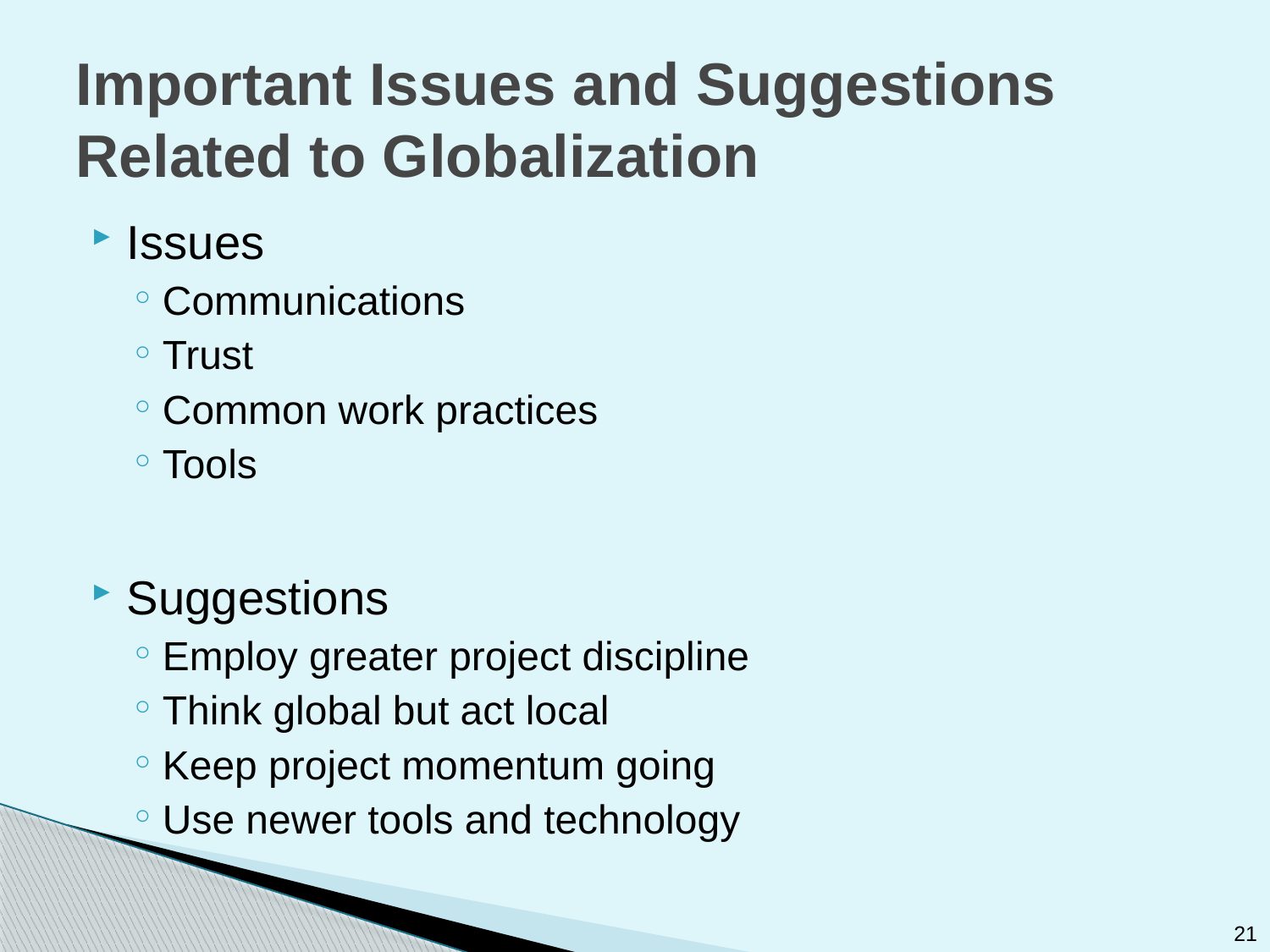

# Important Issues and Suggestions Related to Globalization
Issues
Communications
Trust
Common work practices
Tools

Suggestions
Employ greater project discipline
Think global but act local
Keep project momentum going
Use newer tools and technology

21